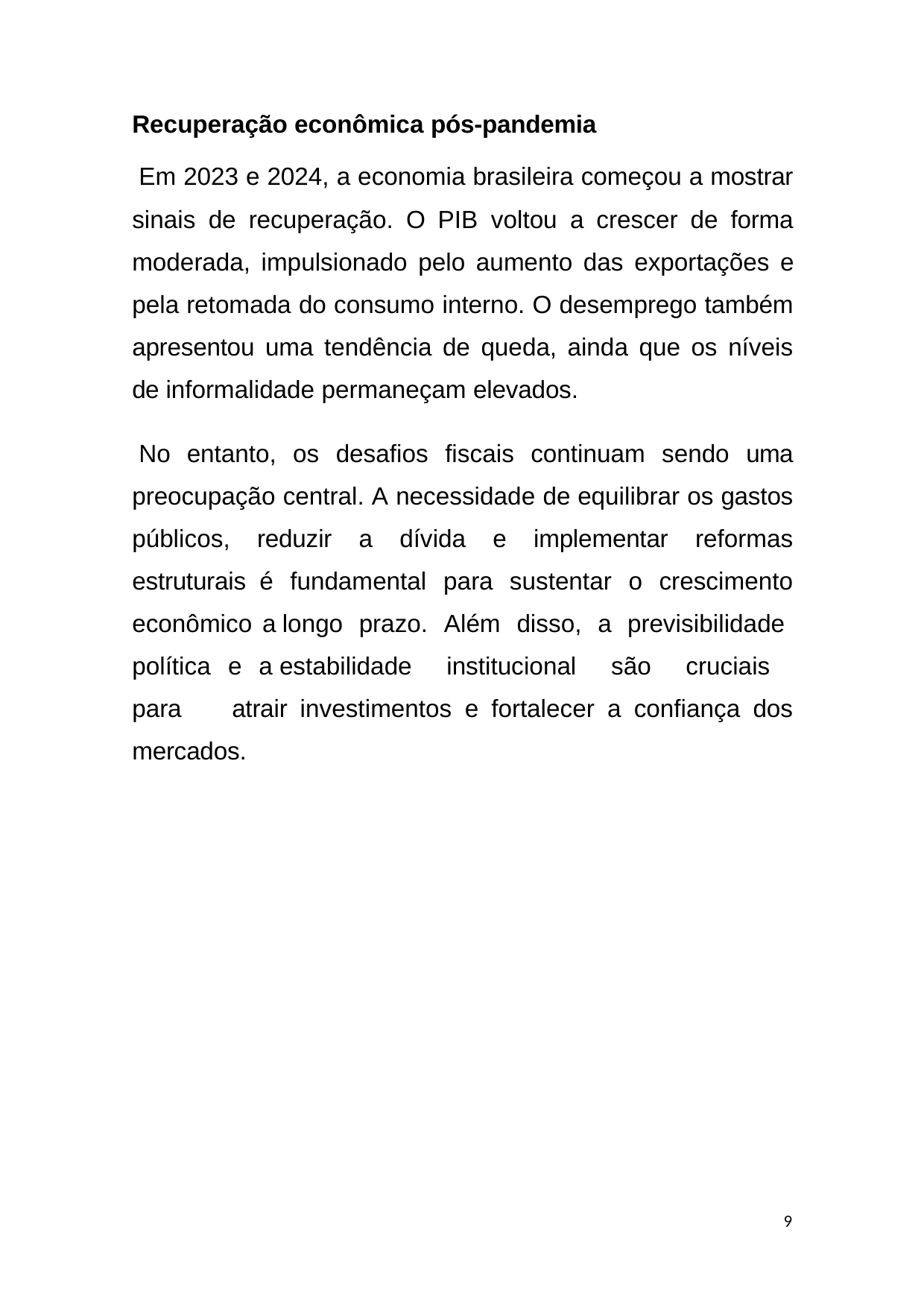

Recuperação econômica pós-pandemia
Em 2023 e 2024, a economia brasileira começou a mostrar sinais de recuperação. O PIB voltou a crescer de forma moderada, impulsionado pelo aumento das exportações e pela retomada do consumo interno. O desemprego também apresentou uma tendência de queda, ainda que os níveis de informalidade permaneçam elevados.
No  entanto,  os  desafios  fiscais  continuam  sendo  uma preocupação central. A necessidade de equilibrar os gastos públicos, reduzir a dívida e implementar reformas estruturais é fundamental para sustentar o crescimento econômico a longo  prazo.  Além  disso,  a  previsibilidade  política  e  a estabilidade   institucional   são   cruciais   para   atrair investimentos e fortalecer a confiança dos mercados.
9